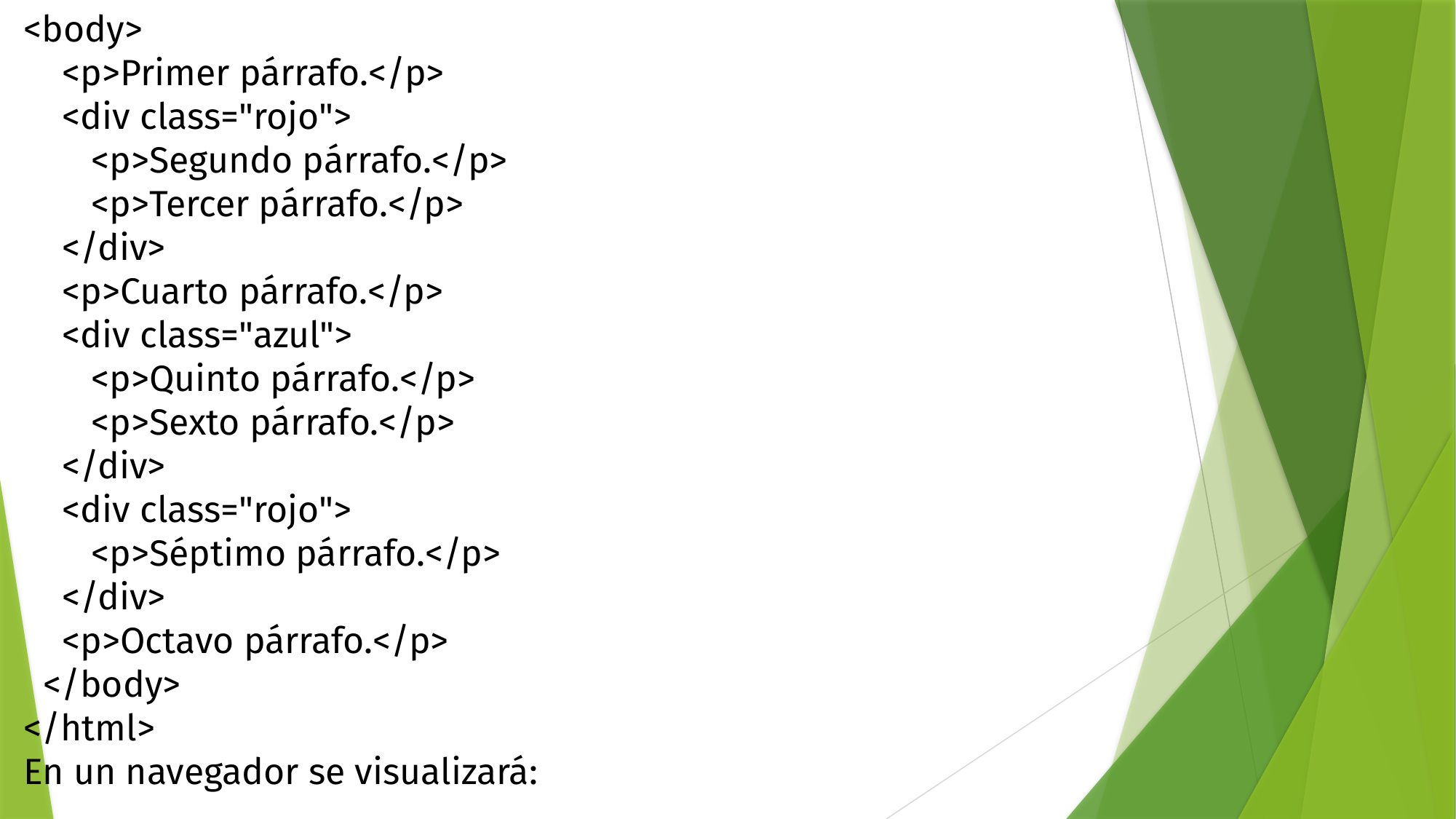

<body>
    <p>Primer párrafo.</p>
    <div class="rojo">
       <p>Segundo párrafo.</p>
       <p>Tercer párrafo.</p>
    </div>
    <p>Cuarto párrafo.</p>
    <div class="azul">
       <p>Quinto párrafo.</p>
       <p>Sexto párrafo.</p>
    </div>
    <div class="rojo">
       <p>Séptimo párrafo.</p>
    </div>
    <p>Octavo párrafo.</p>
  </body>
</html>
En un navegador se visualizará: